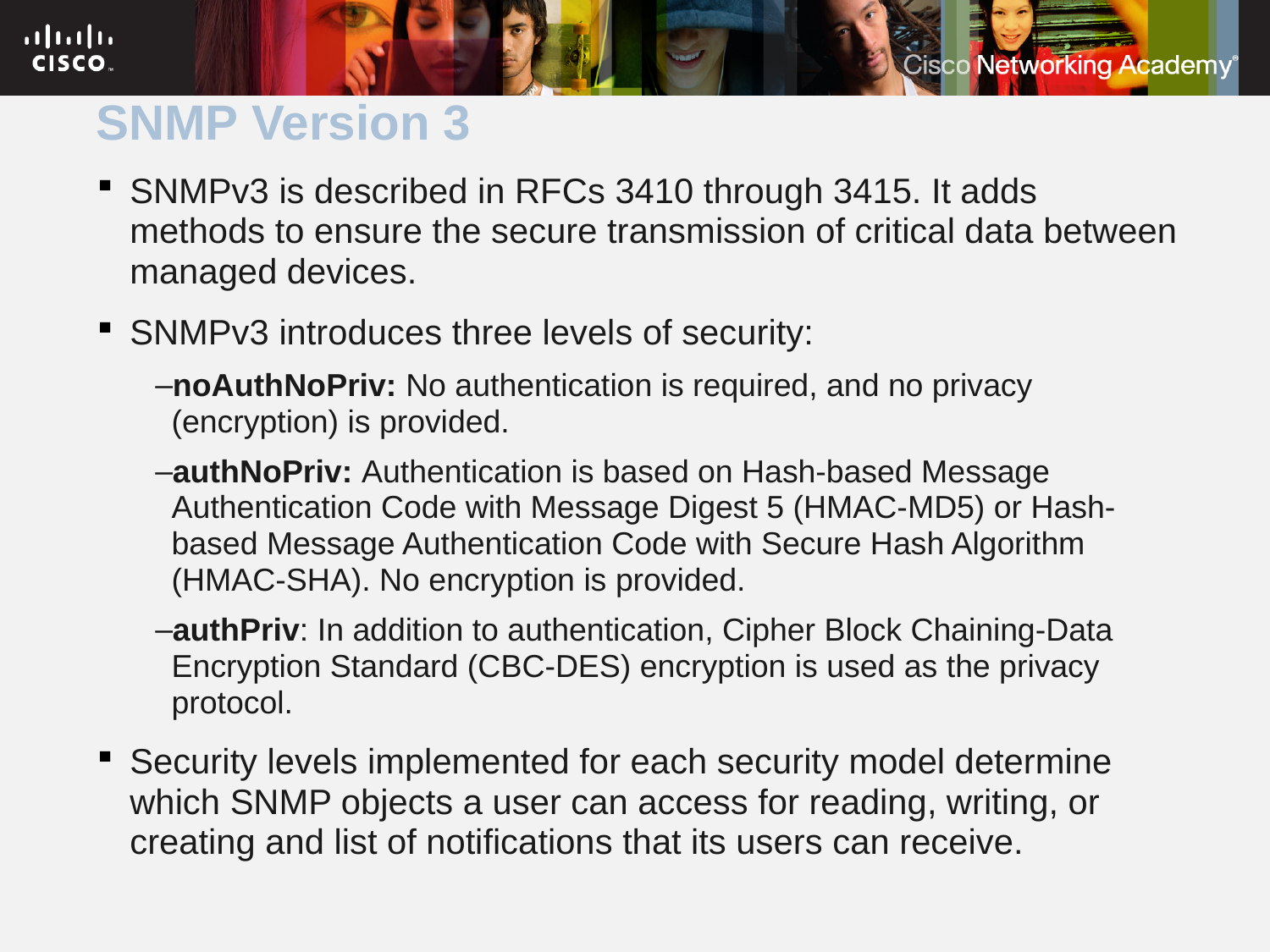

# SNMP Version 3
SNMPv3 is described in RFCs 3410 through 3415. It adds methods to ensure the secure transmission of critical data between managed devices.
SNMPv3 introduces three levels of security:
noAuthNoPriv: No authentication is required, and no privacy (encryption) is provided.
authNoPriv: Authentication is based on Hash-based Message Authentication Code with Message Digest 5 (HMAC-MD5) or Hash-based Message Authentication Code with Secure Hash Algorithm (HMAC-SHA). No encryption is provided.
authPriv: In addition to authentication, Cipher Block Chaining-Data Encryption Standard (CBC-DES) encryption is used as the privacy protocol.
Security levels implemented for each security model determine which SNMP objects a user can access for reading, writing, or creating and list of notifications that its users can receive.